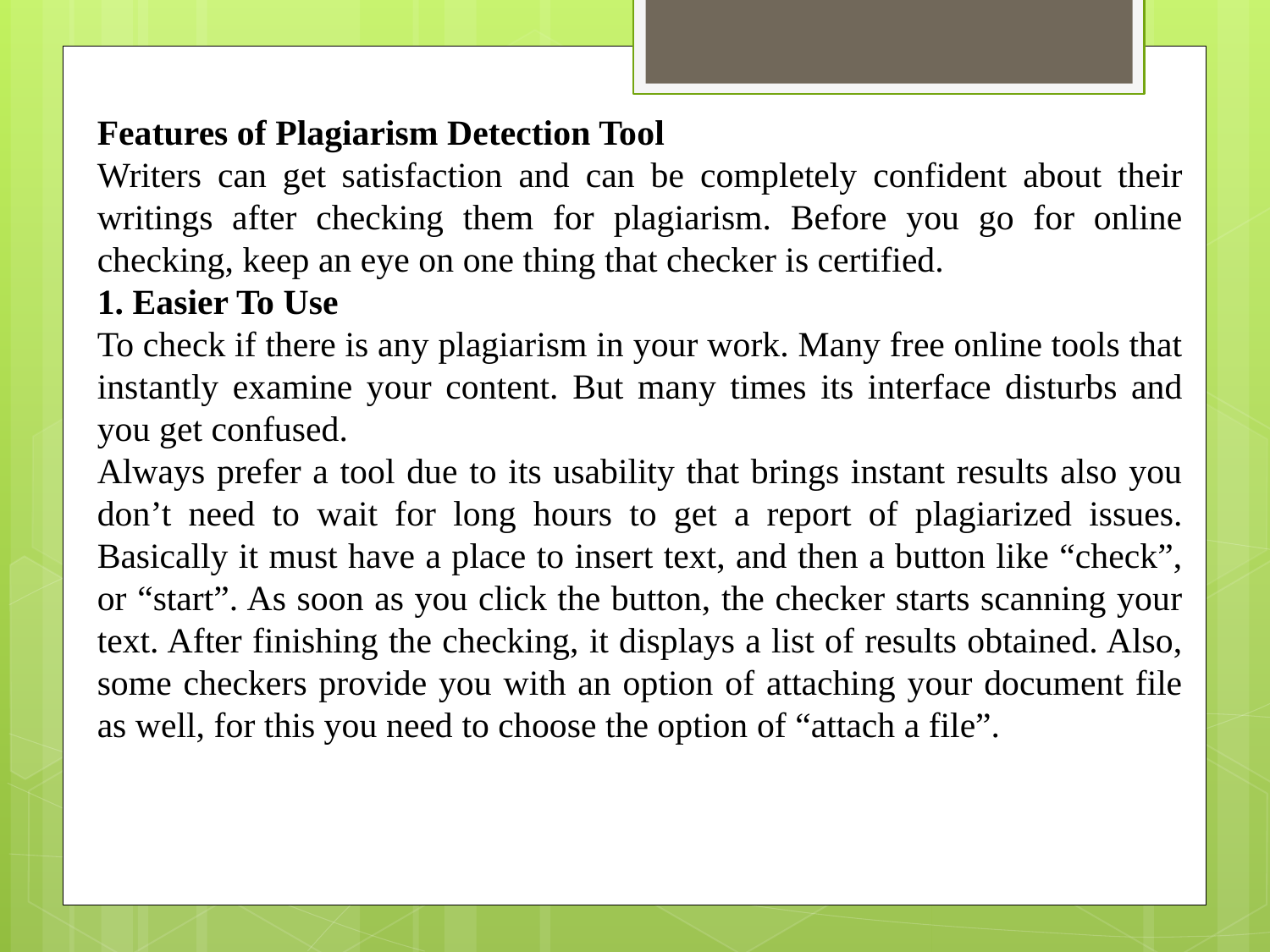

Features of Plagiarism Detection Tool
Writers can get satisfaction and can be completely confident about their writings after checking them for plagiarism. Before you go for online checking, keep an eye on one thing that checker is certified.
1. Easier To Use
To check if there is any plagiarism in your work. Many free online tools that instantly examine your content. But many times its interface disturbs and you get confused.
Always prefer a tool due to its usability that brings instant results also you don’t need to wait for long hours to get a report of plagiarized issues. Basically it must have a place to insert text, and then a button like “check”, or “start”. As soon as you click the button, the checker starts scanning your text. After finishing the checking, it displays a list of results obtained. Also, some checkers provide you with an option of attaching your document file as well, for this you need to choose the option of “attach a file”.